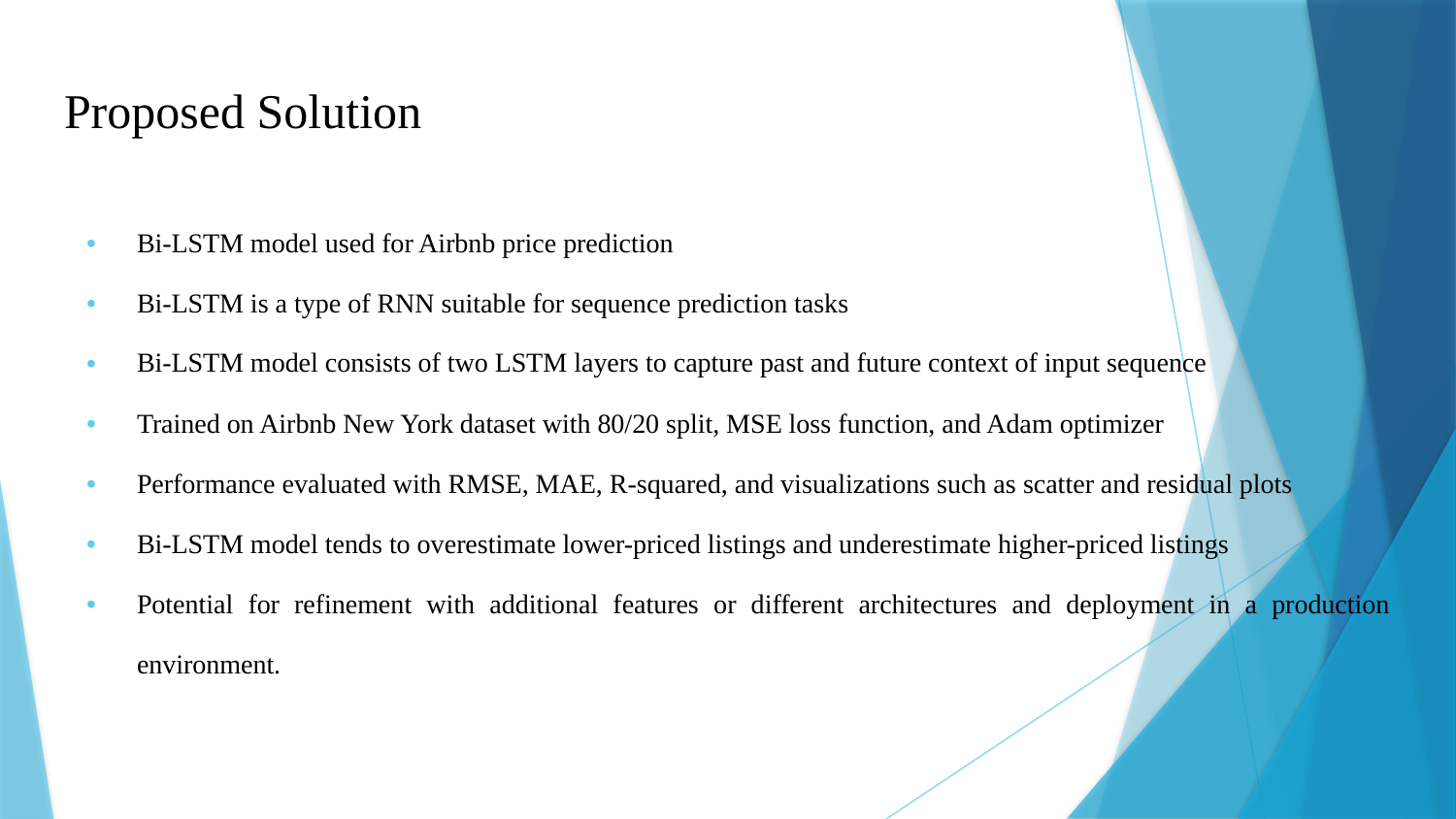

# Proposed Solution
Bi-LSTM model used for Airbnb price prediction
Bi-LSTM is a type of RNN suitable for sequence prediction tasks
Bi-LSTM model consists of two LSTM layers to capture past and future context of input sequence
Trained on Airbnb New York dataset with 80/20 split, MSE loss function, and Adam optimizer
Performance evaluated with RMSE, MAE, R-squared, and visualizations such as scatter and residual plots
Bi-LSTM model tends to overestimate lower-priced listings and underestimate higher-priced listings
Potential for refinement with additional features or different architectures and deployment in a production environment.